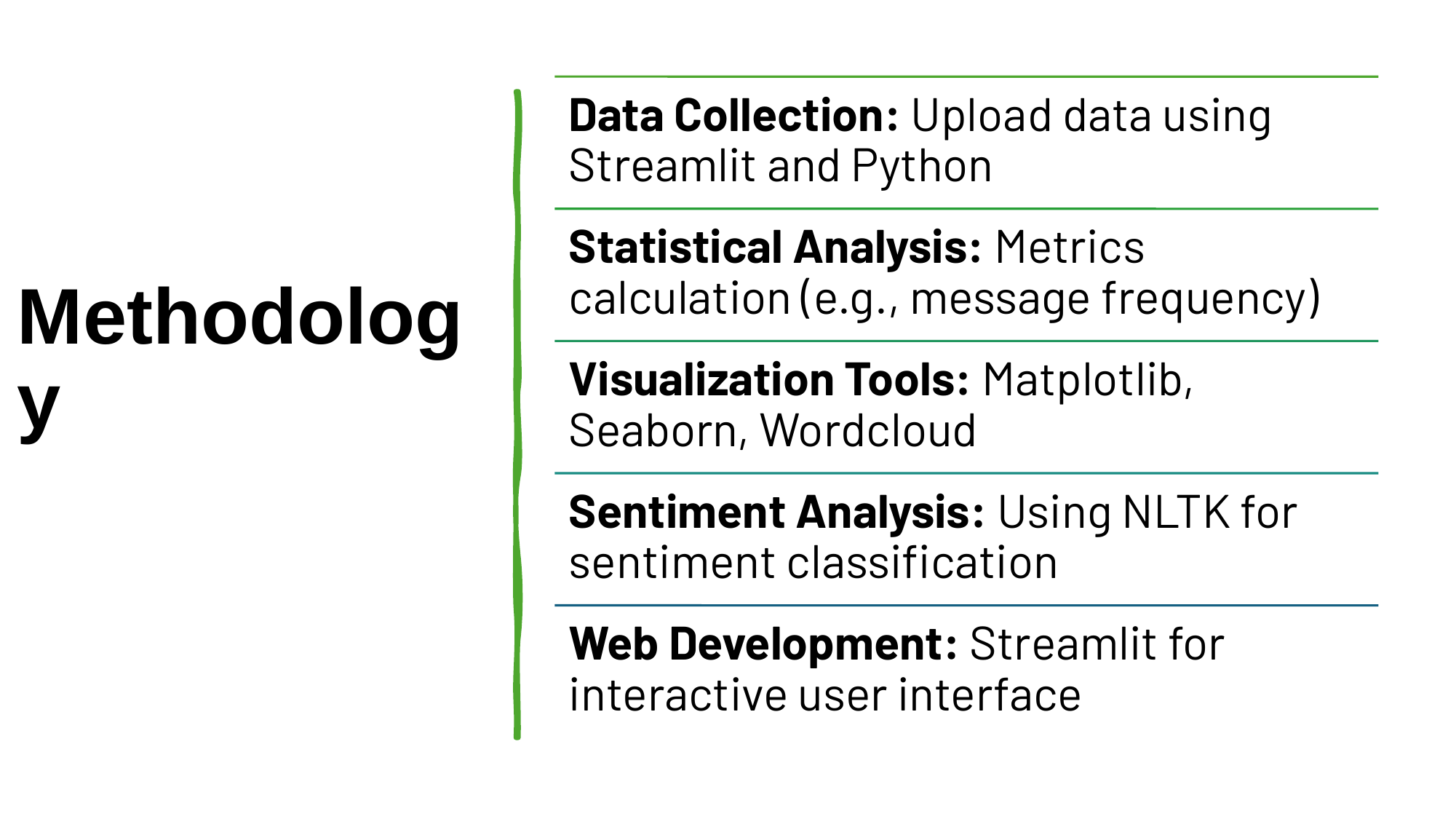

Data Collection: Upload data using Streamlit and Python
Statistical Analysis: Metrics calculation (e.g., message frequency)
Visualization Tools: Matplotlib, Seaborn, Wordcloud
Sentiment Analysis: Using NLTK for sentiment classification
Web Development: Streamlit for interactive user interface
# Methodology